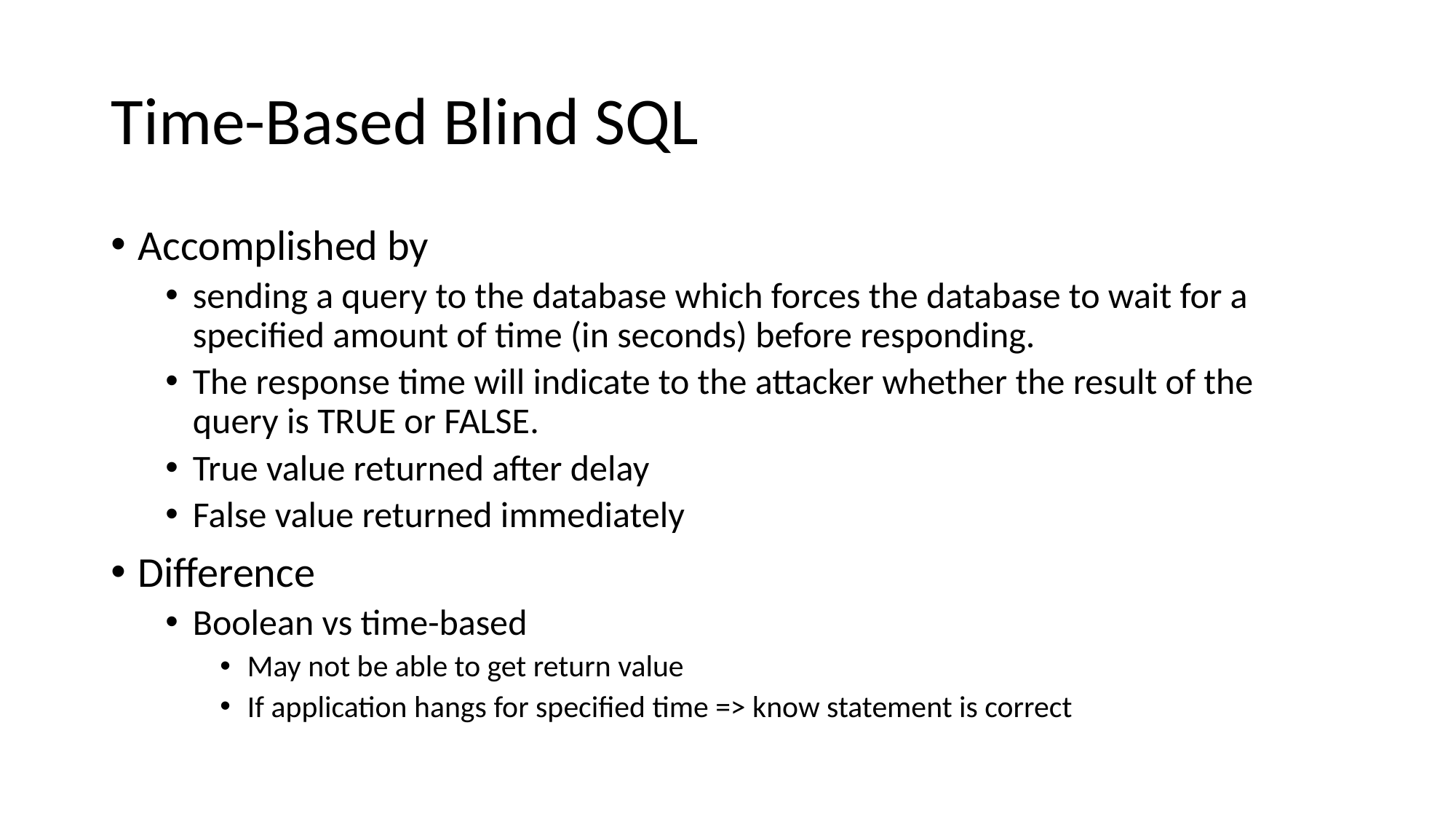

# Time-Based Blind SQL
Accomplished by
sending a query to the database which forces the database to wait for a specified amount of time (in seconds) before responding.
The response time will indicate to the attacker whether the result of the query is TRUE or FALSE.
True value returned after delay
False value returned immediately
Difference
Boolean vs time-based
May not be able to get return value
If application hangs for specified time => know statement is correct